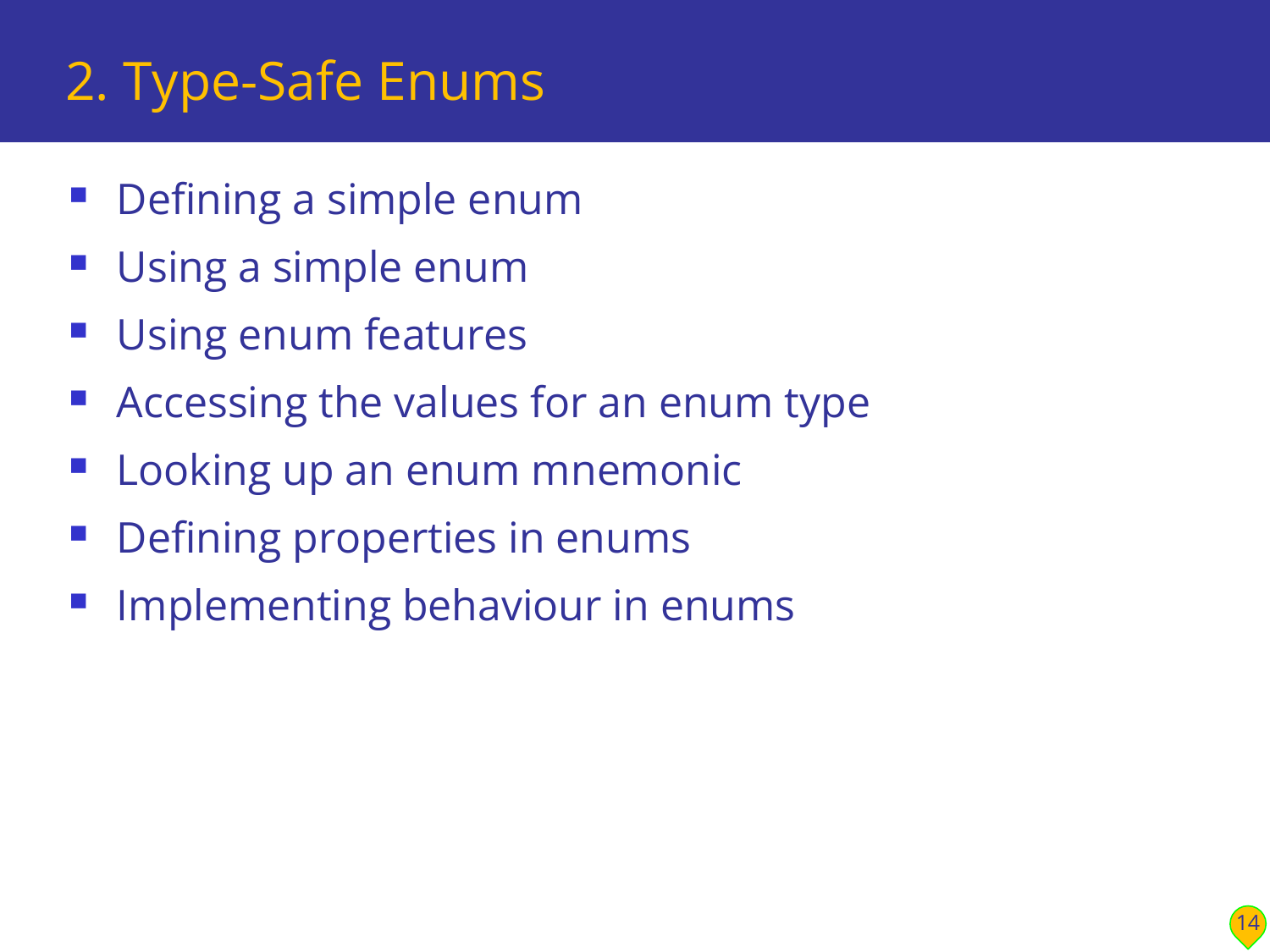

# 2. Type-Safe Enums
Defining a simple enum
Using a simple enum
Using enum features
Accessing the values for an enum type
Looking up an enum mnemonic
Defining properties in enums
Implementing behaviour in enums

14